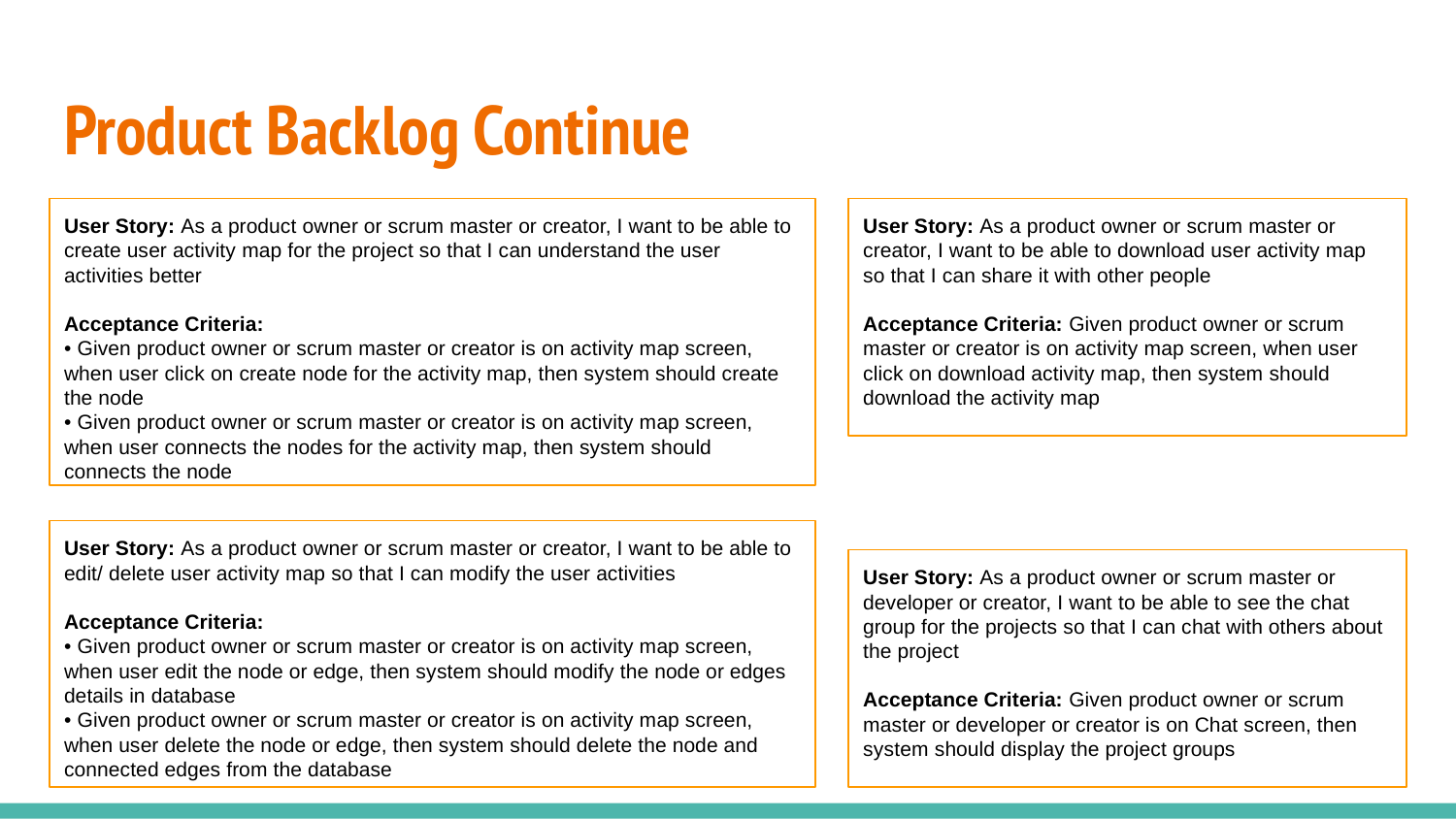

# Product Backlog Continue
User Story: As a product owner or scrum master or creator, I want to be able to create user activity map for the project so that I can understand the user activities better
Acceptance Criteria:
• Given product owner or scrum master or creator is on activity map screen, when user click on create node for the activity map, then system should create the node
• Given product owner or scrum master or creator is on activity map screen, when user connects the nodes for the activity map, then system should connects the node

User Story: As a product owner or scrum master or creator, I want to be able to download user activity map so that I can share it with other people
Acceptance Criteria: Given product owner or scrum master or creator is on activity map screen, when user click on download activity map, then system should download the activity map
User Story: As a product owner or scrum master or creator, I want to be able to edit/ delete user activity map so that I can modify the user activities
Acceptance Criteria:
• Given product owner or scrum master or creator is on activity map screen, when user edit the node or edge, then system should modify the node or edges details in database
• Given product owner or scrum master or creator is on activity map screen, when user delete the node or edge, then system should delete the node and connected edges from the database
User Story: As a product owner or scrum master or developer or creator, I want to be able to see the chat group for the projects so that I can chat with others about the project
Acceptance Criteria: Given product owner or scrum master or developer or creator is on Chat screen, then system should display the project groups